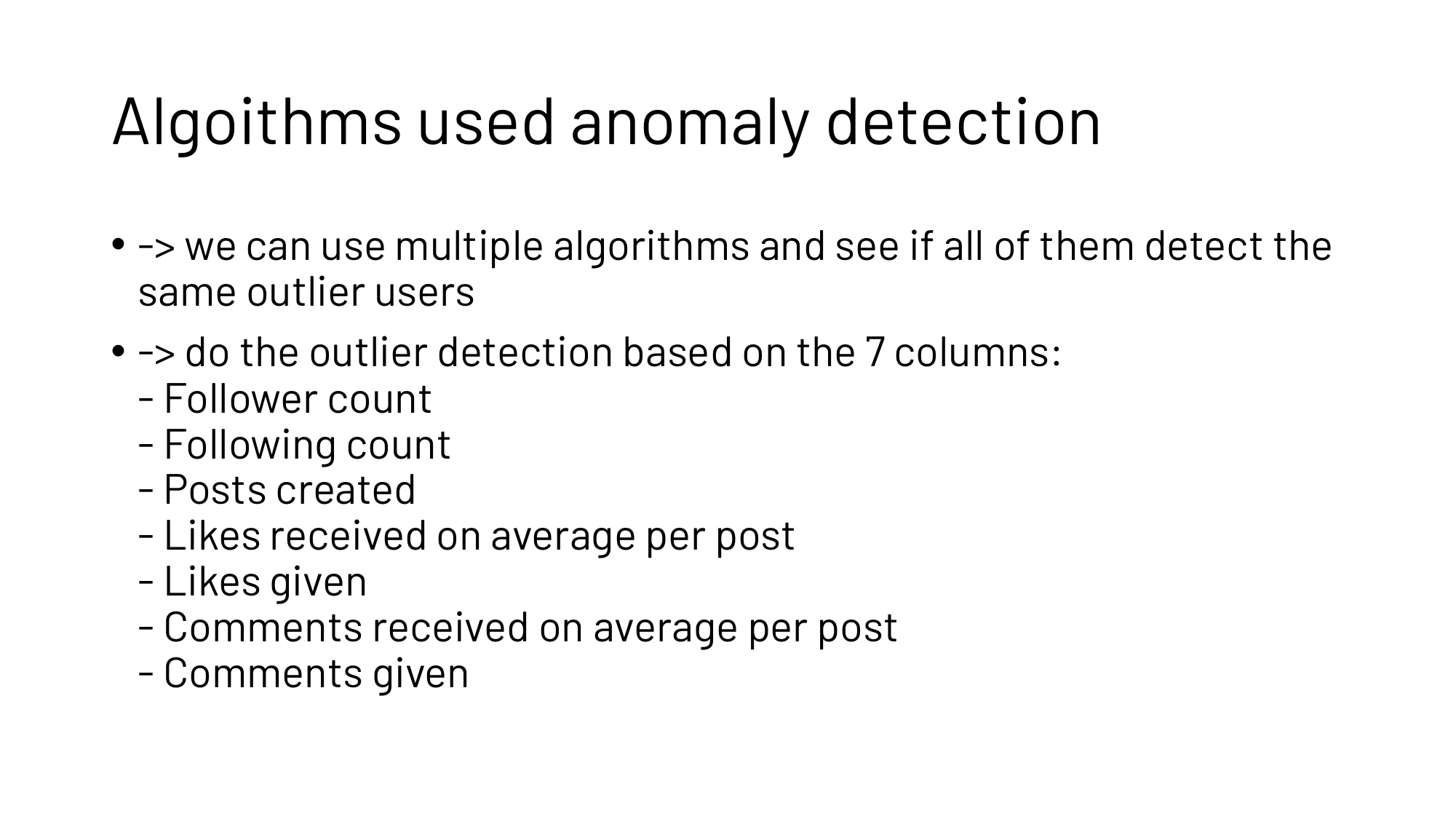

# Algoithms used anomaly detection
-> we can use multiple algorithms and see if all of them detect the same outlier users
-> do the outlier detection based on the 7 columns:
- Follower count
- Following count
- Posts created
- Likes received on average per post
- Likes given
- Comments received on average per post
- Comments given